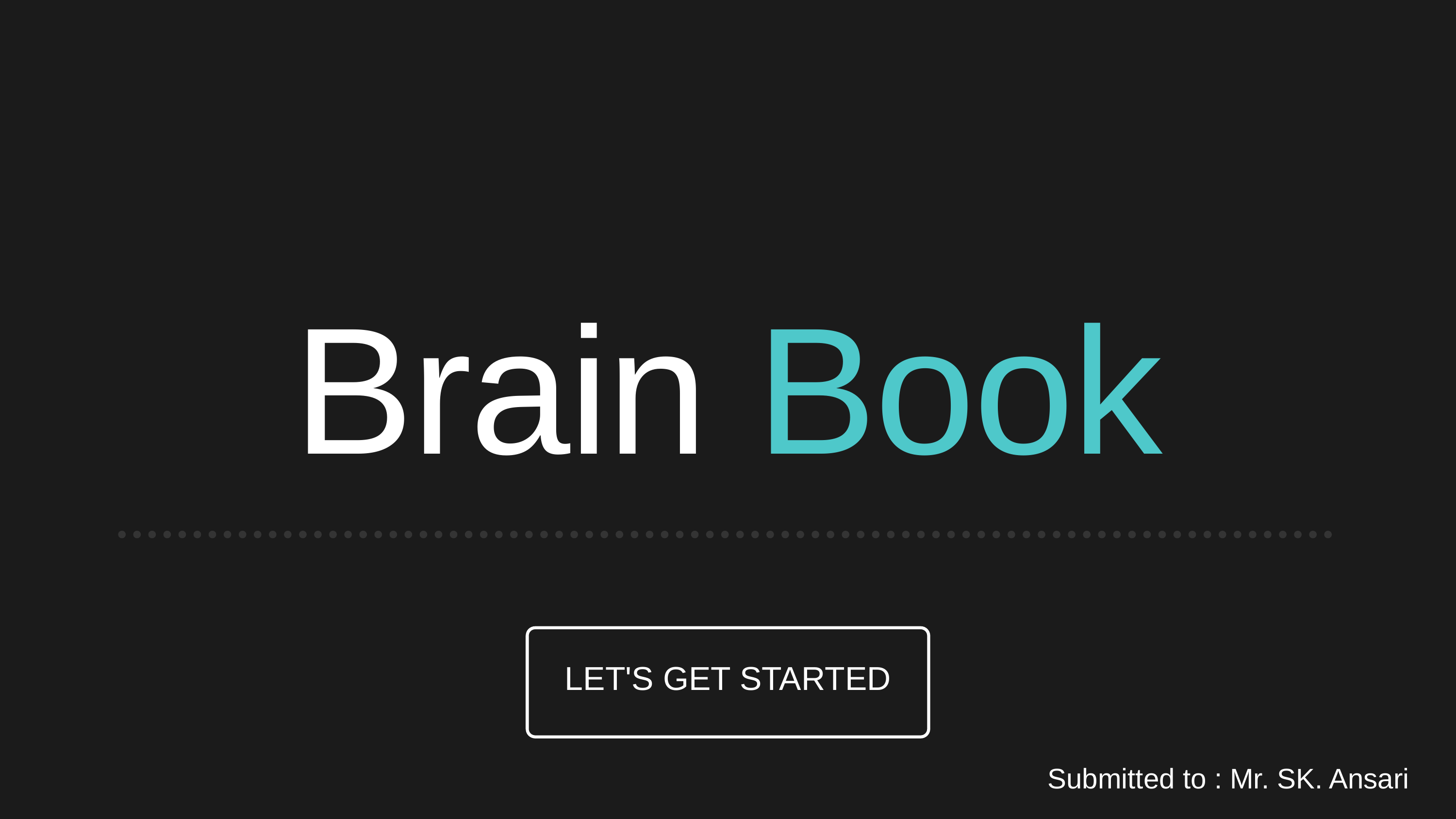

Brain Book

LET'S GET STARTED
Submitted to : Mr. SK. Ansari